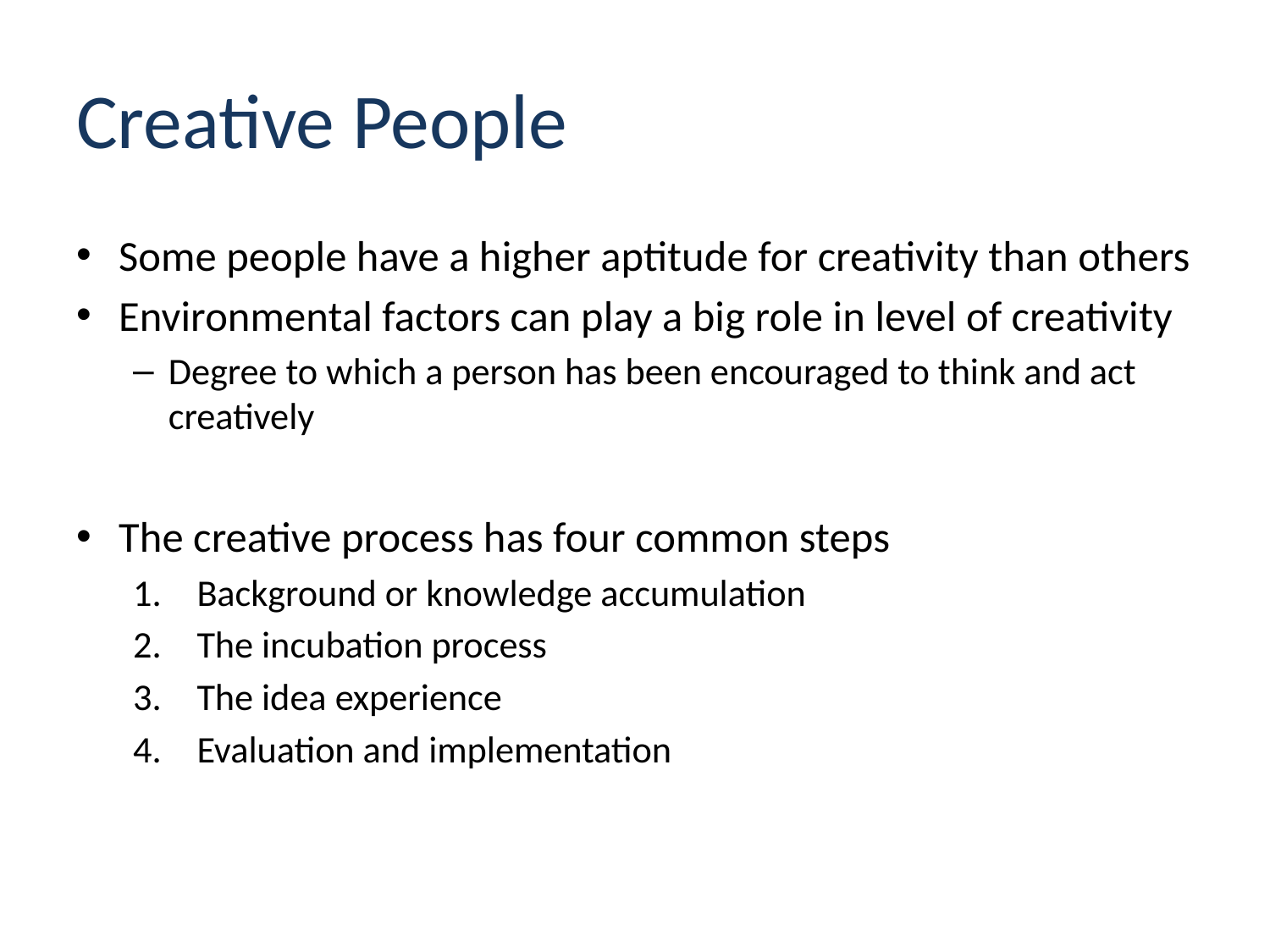

# Creative People
Some people have a higher aptitude for creativity than others
Environmental factors can play a big role in level of creativity
Degree to which a person has been encouraged to think and act creatively

The creative process has four common steps
Background or knowledge accumulation
The incubation process
The idea experience
Evaluation and implementation